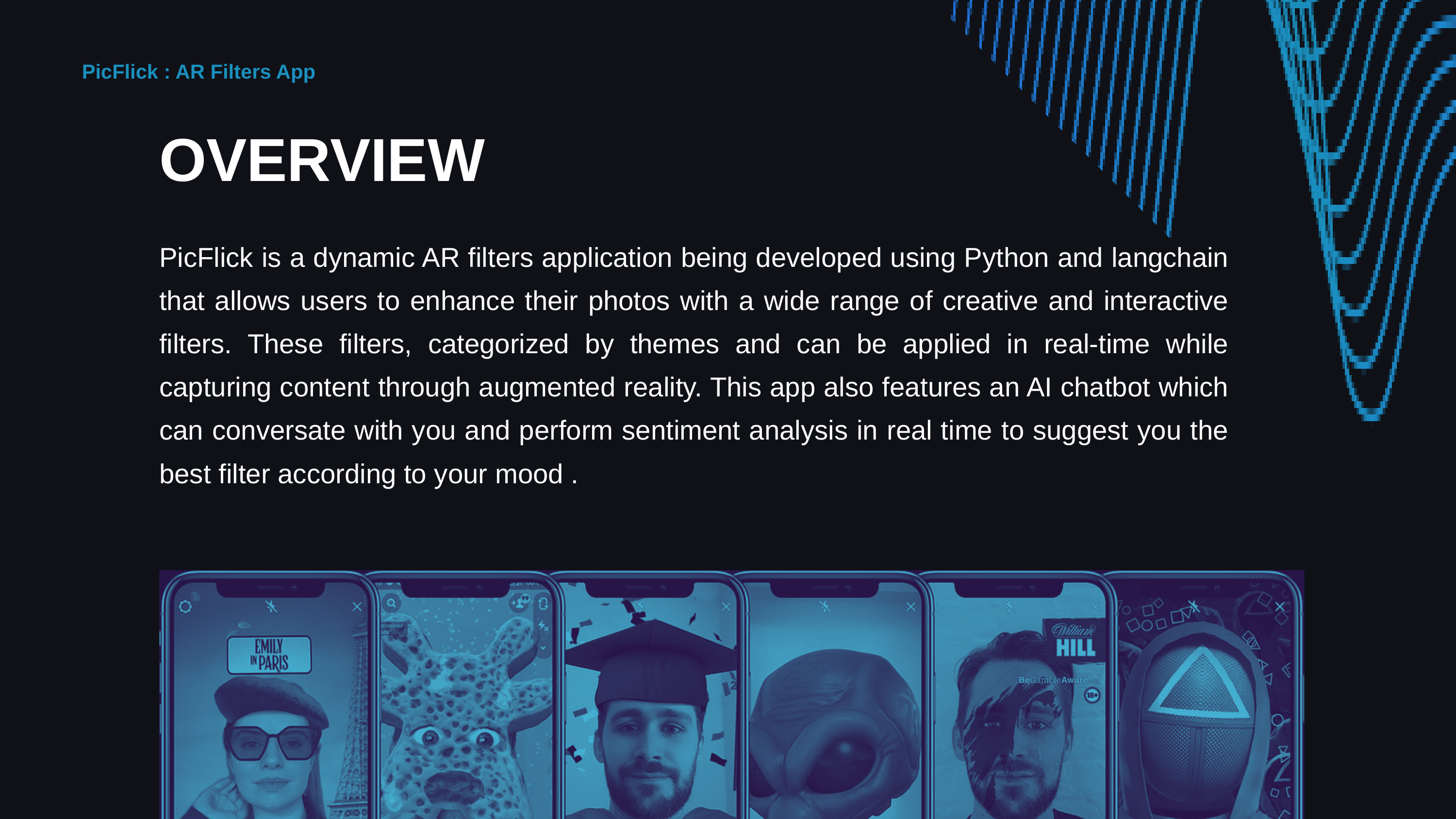

PicFlick : AR Filters App
OVERVIEW

PicFlick is a dynamic AR filters application being developed using Python and langchain that allows users to enhance their photos with a wide range of creative and interactive filters. These filters, categorized by themes and can be applied in real-time while capturing content through augmented reality. This app also features an AI chatbot which can conversate with you and perform sentiment analysis in real time to suggest you the best filter according to your mood .